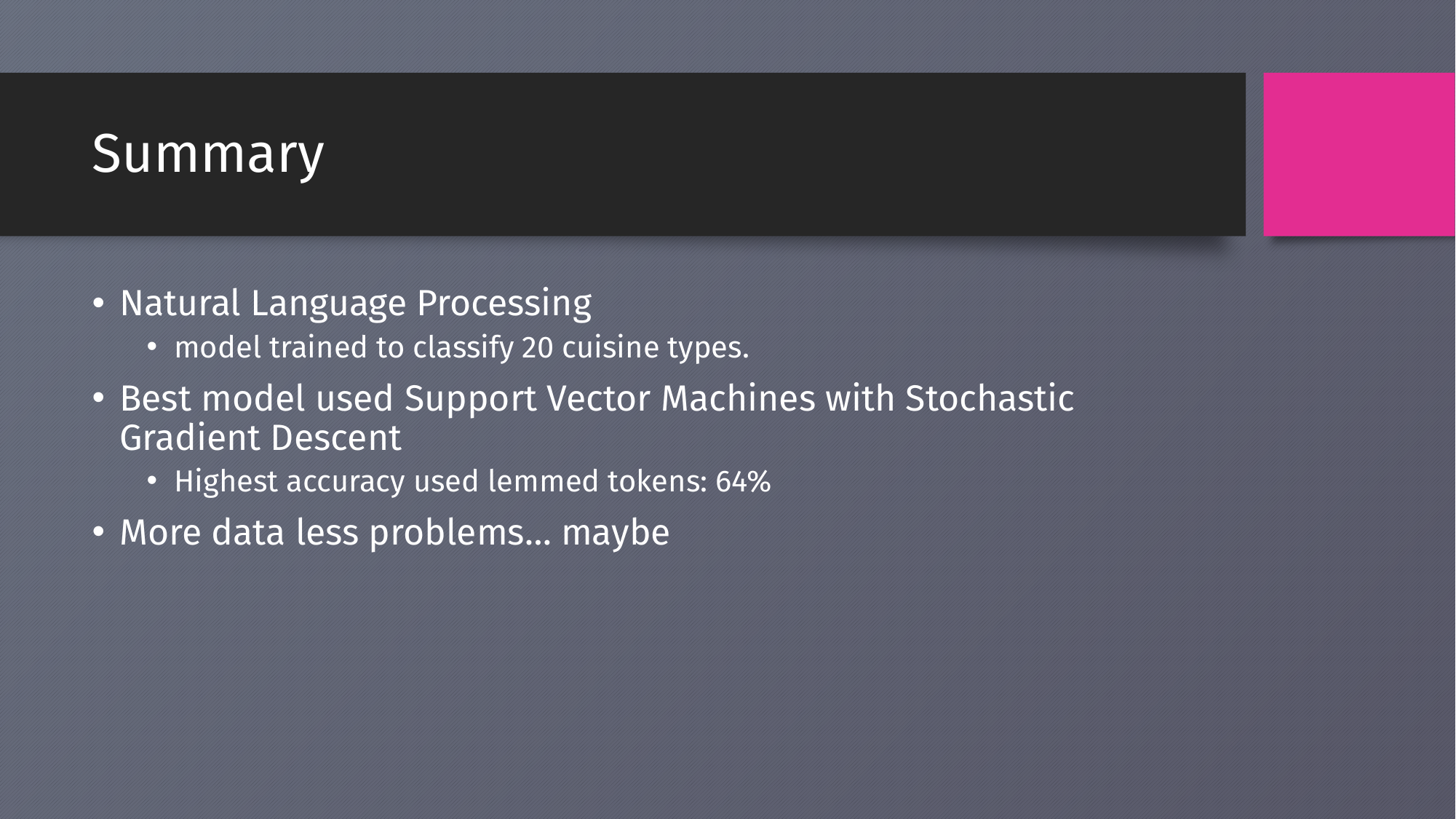

# Summary
Natural Language Processing
model trained to classify 20 cuisine types.
Best model used Support Vector Machines with Stochastic Gradient Descent
Highest accuracy used lemmed tokens: 64%
More data less problems… maybe